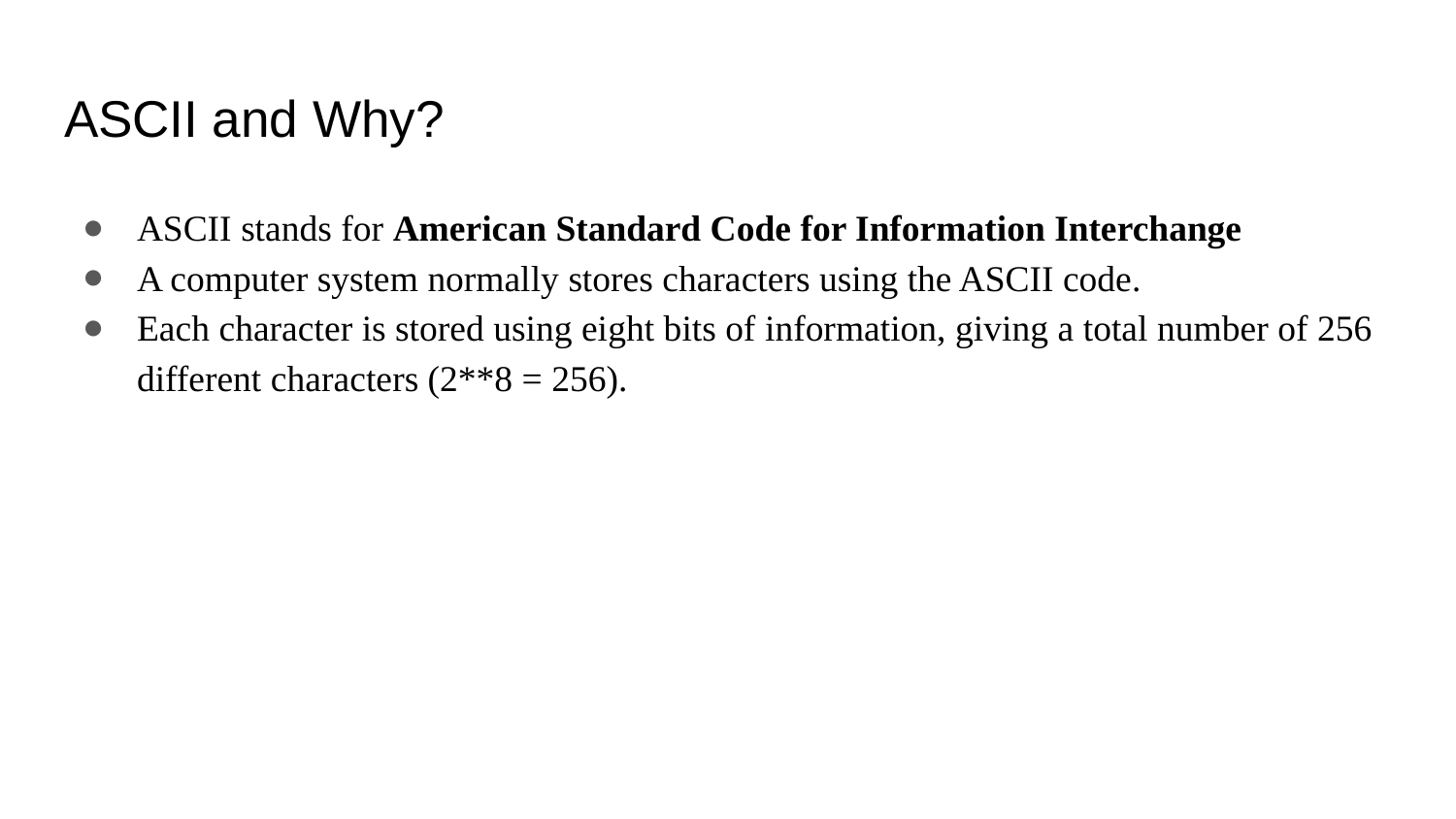

# ASCII and Why?
ASCII stands for American Standard Code for Information Interchange
A computer system normally stores characters using the ASCII code.
Each character is stored using eight bits of information, giving a total number of 256 different characters (2**8 = 256).